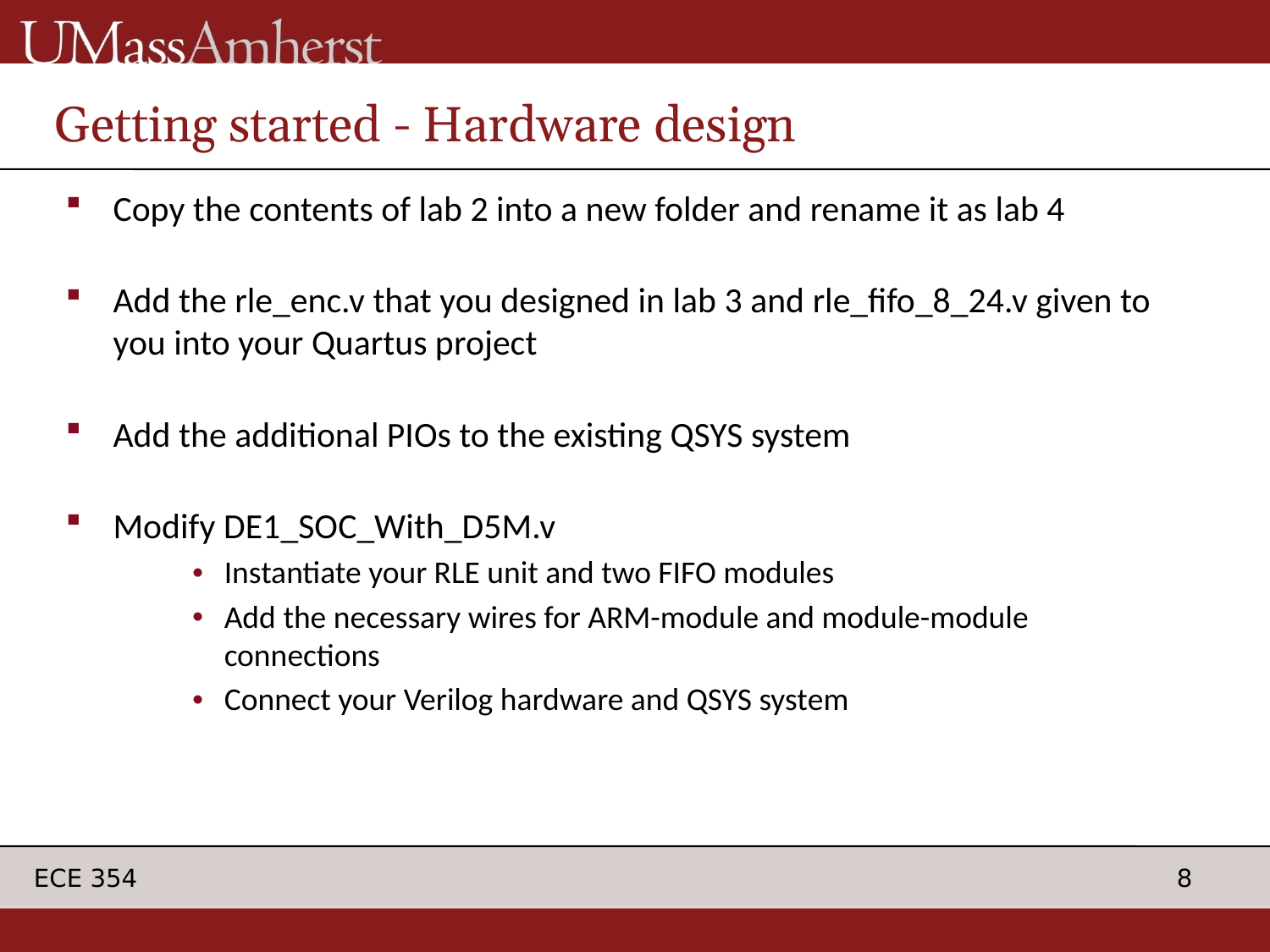

# Getting started - Hardware design
Copy the contents of lab 2 into a new folder and rename it as lab 4
Add the rle_enc.v that you designed in lab 3 and rle_fifo_8_24.v given to you into your Quartus project
Add the additional PIOs to the existing QSYS system
Modify DE1_SOC_With_D5M.v
Instantiate your RLE unit and two FIFO modules
Add the necessary wires for ARM-module and module-module connections
Connect your Verilog hardware and QSYS system